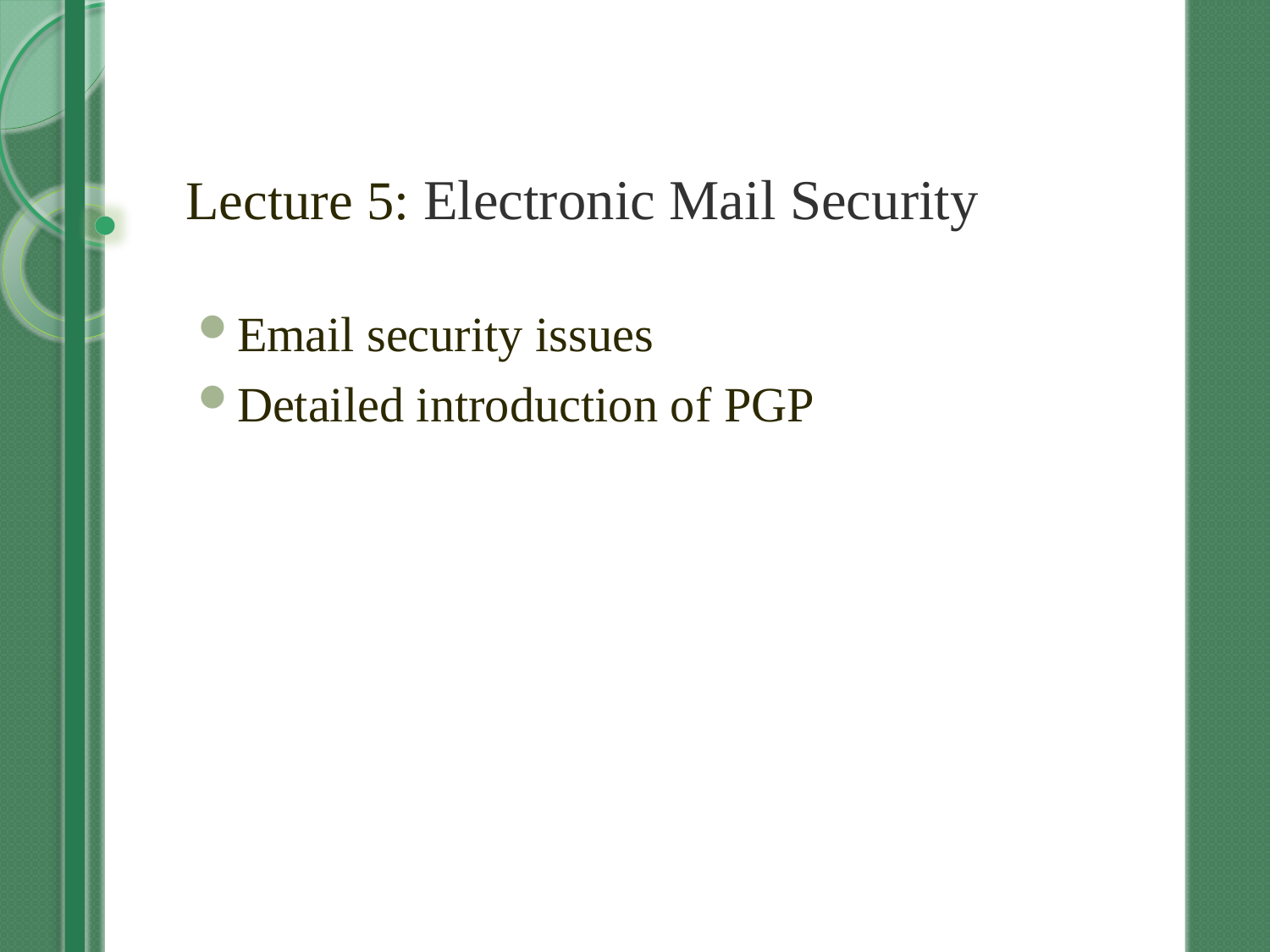

# Lecture 5: Electronic Mail Security
Email security issues
Detailed introduction of PGP